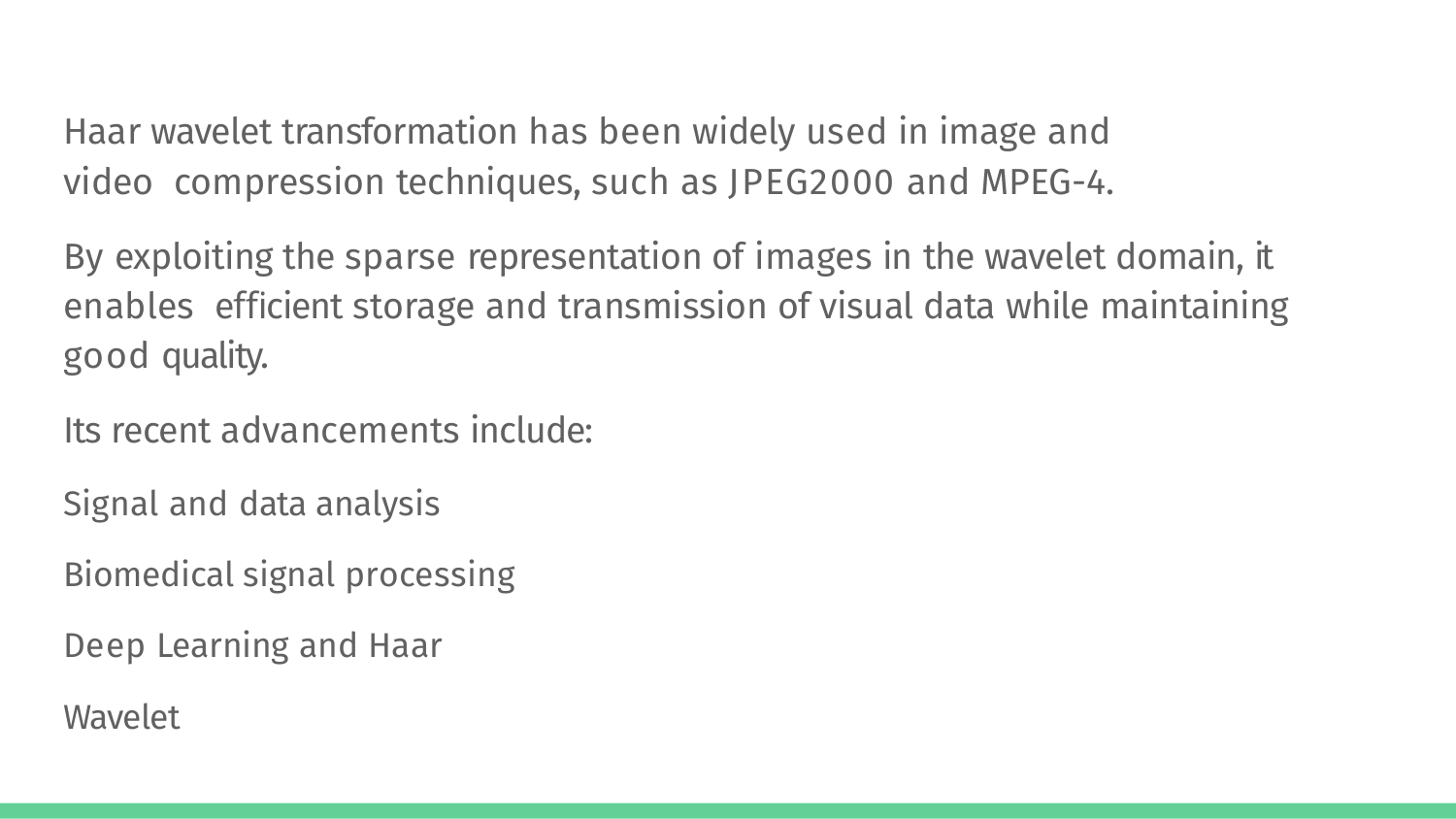

# Haar wavelet transformation has been widely used in image and video  compression techniques, such as JPEG2000 and MPEG-4.
By exploiting the sparse representation of images in the wavelet domain, it enables  eﬃcient storage and transmission of visual data while maintaining good quality.
Its recent advancements include:
Signal and data analysis  Biomedical signal processing  Deep Learning and Haar Wavelet